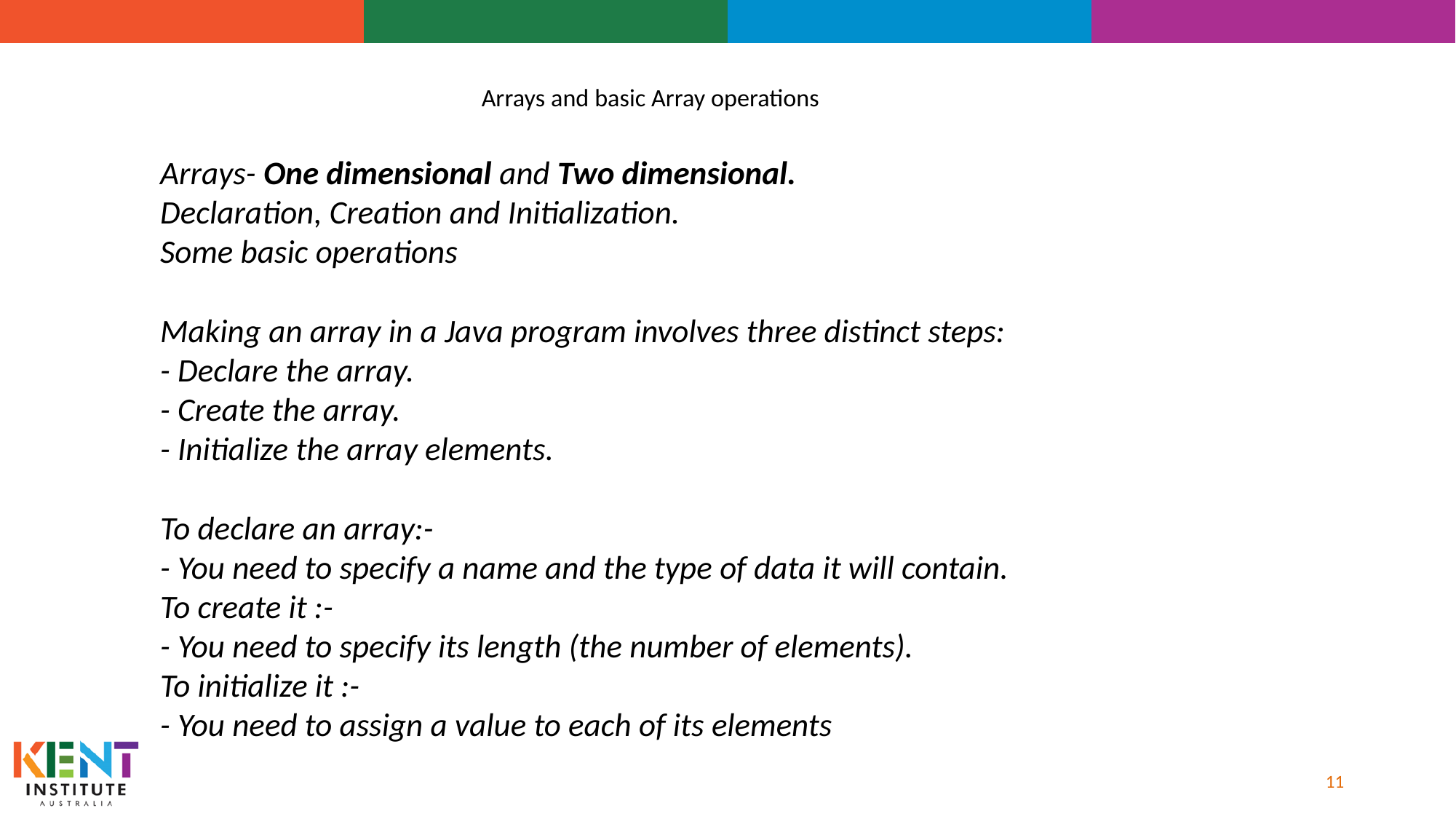

# Arrays and basic Array operations
Arrays- One dimensional and Two dimensional.
Declaration, Creation and Initialization.
Some basic operations

Making an array in a Java program involves three distinct steps:
- Declare the array.
- Create the array.
- Initialize the array elements.

To declare an array:-
- You need to specify a name and the type of data it will contain.
To create it :-
- You need to specify its length (the number of elements).
To initialize it :-
- You need to assign a value to each of its elements

11